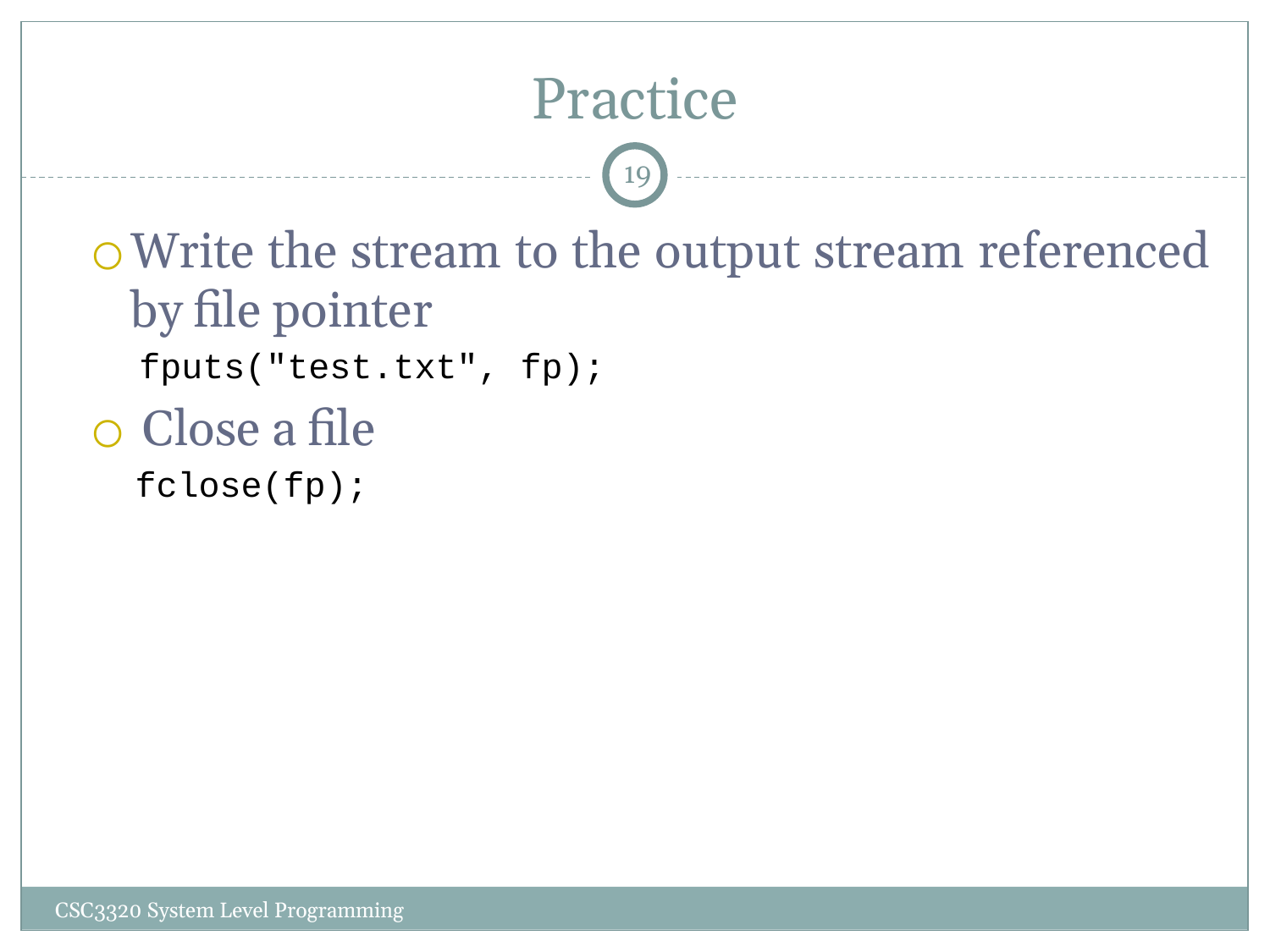

# Practice
19
Write the stream to the output stream referenced by file pointer
    fputs("test.txt", fp);
 Close a file
  fclose(fp);
CSC3320 System Level Programming